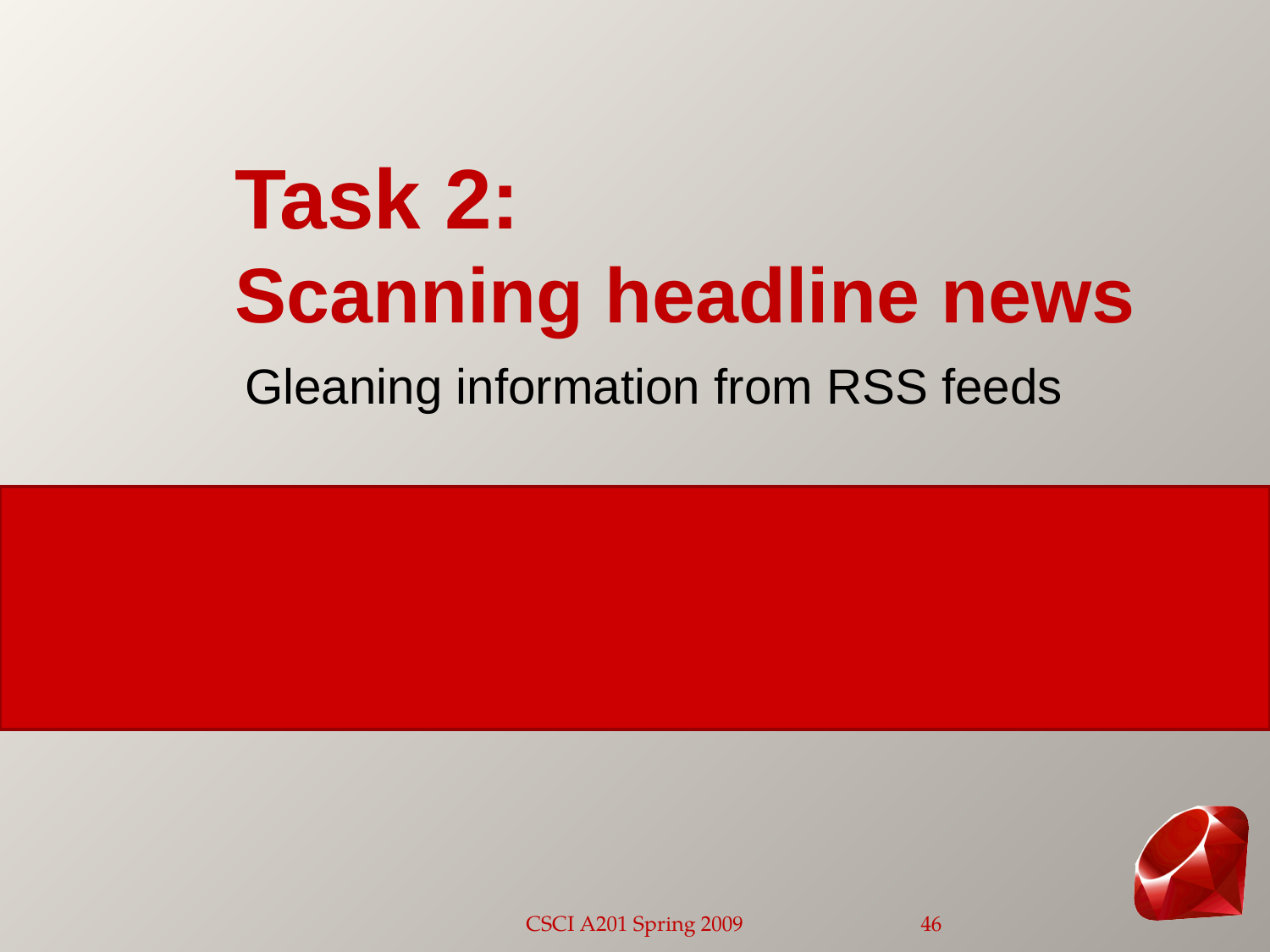

# Task 2: Scanning headline news
Gleaning information from RSS feeds

CSCI A201 Spring 2009
46